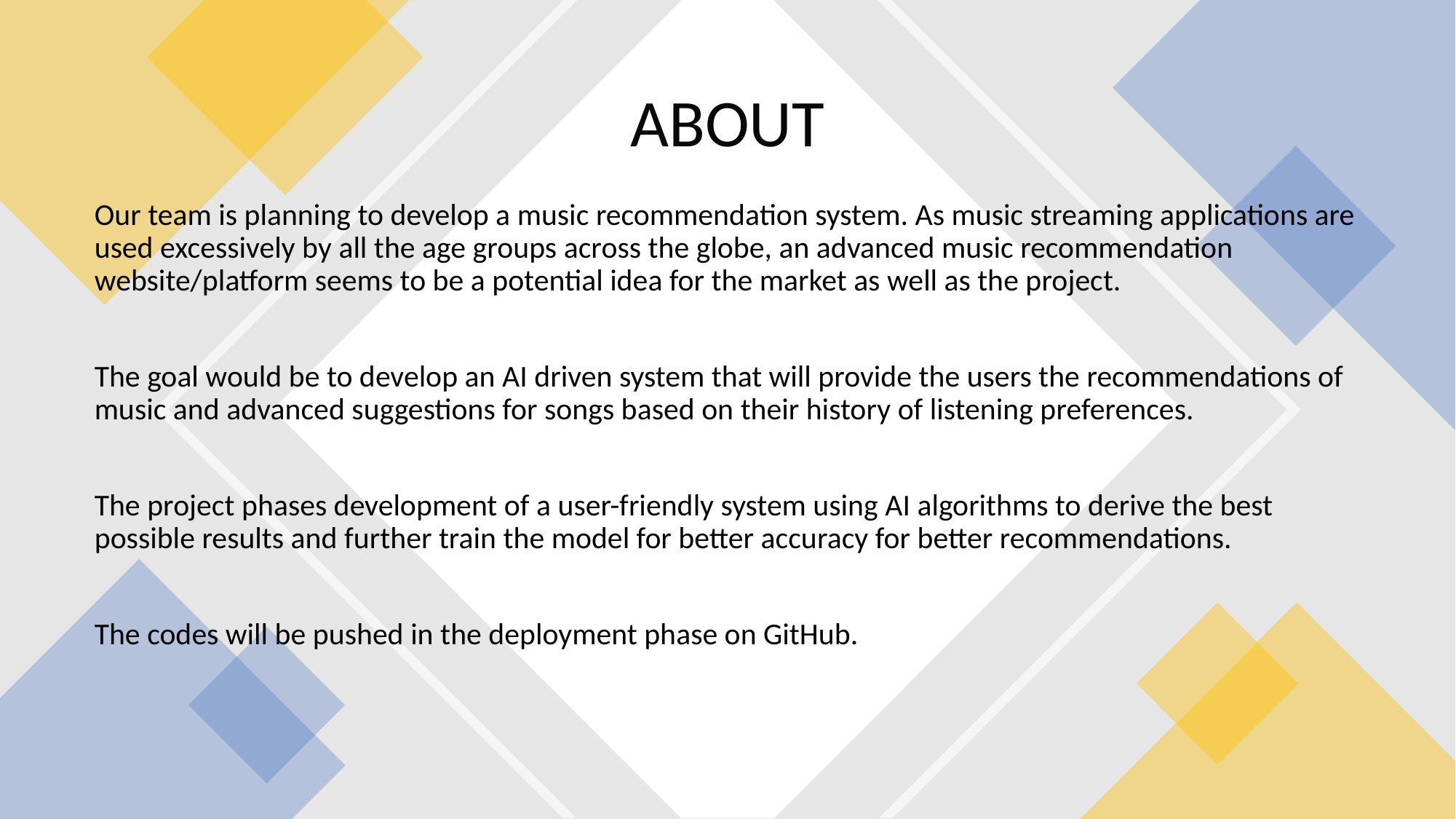

# ABOUT

Our team is planning to develop a music recommendation system. As music streaming applications are used excessively by all the age groups across the globe, an advanced music recommendation website/platform seems to be a potential idea for the market as well as the project.

The goal would be to develop an AI driven system that will provide the users the recommendations of music and advanced suggestions for songs based on their history of listening preferences.

The project phases development of a user-friendly system using AI algorithms to derive the best possible results and further train the model for better accuracy for better recommendations.

The codes will be pushed in the deployment phase on GitHub.